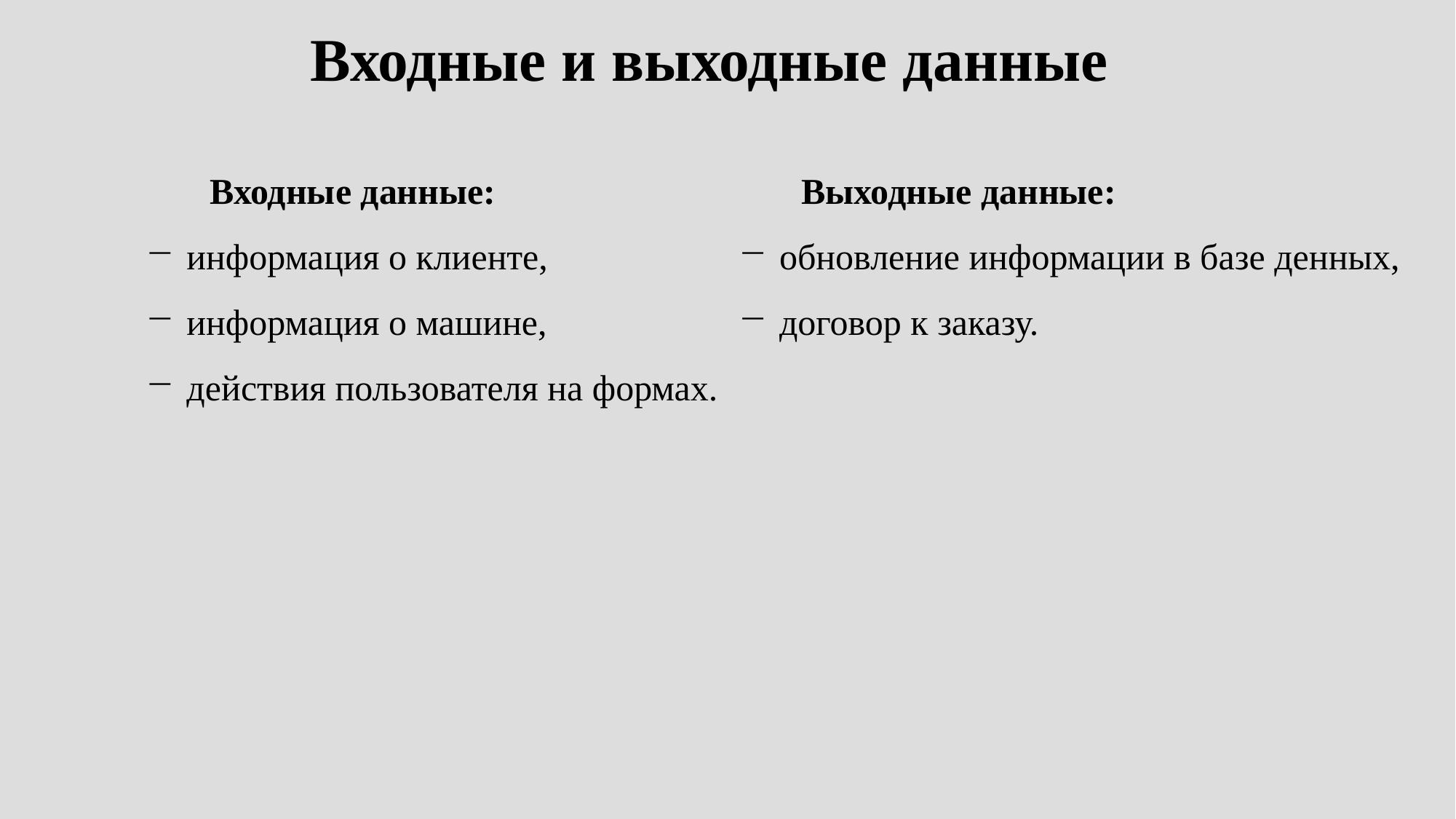

# Входные и выходные данные
Входные данные:
информация о клиенте,
информация о машине,
действия пользователя на формах.
Выходные данные:
обновление информации в базе денных,
договор к заказу.